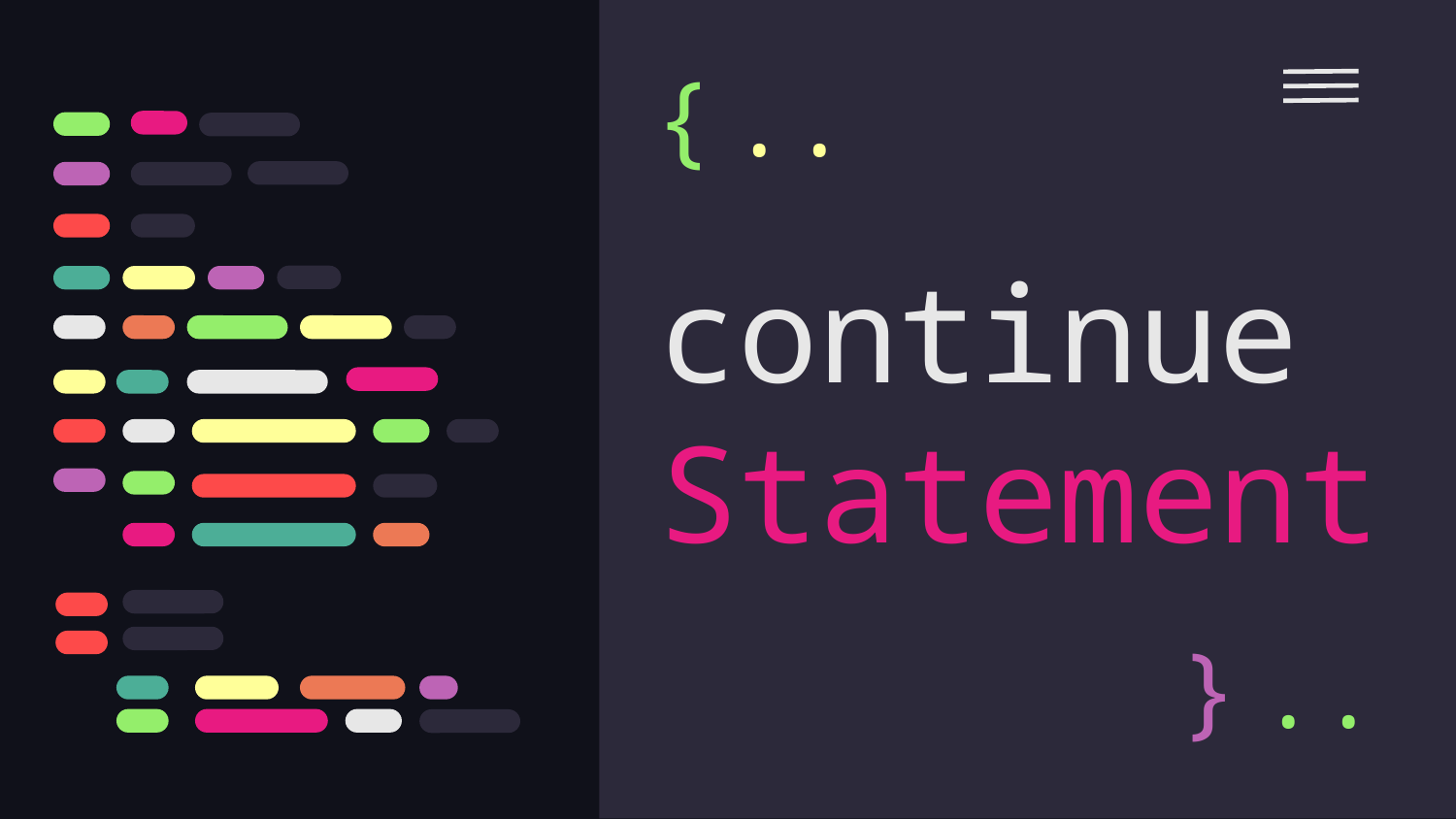

{
..

# continue Statement
}
..